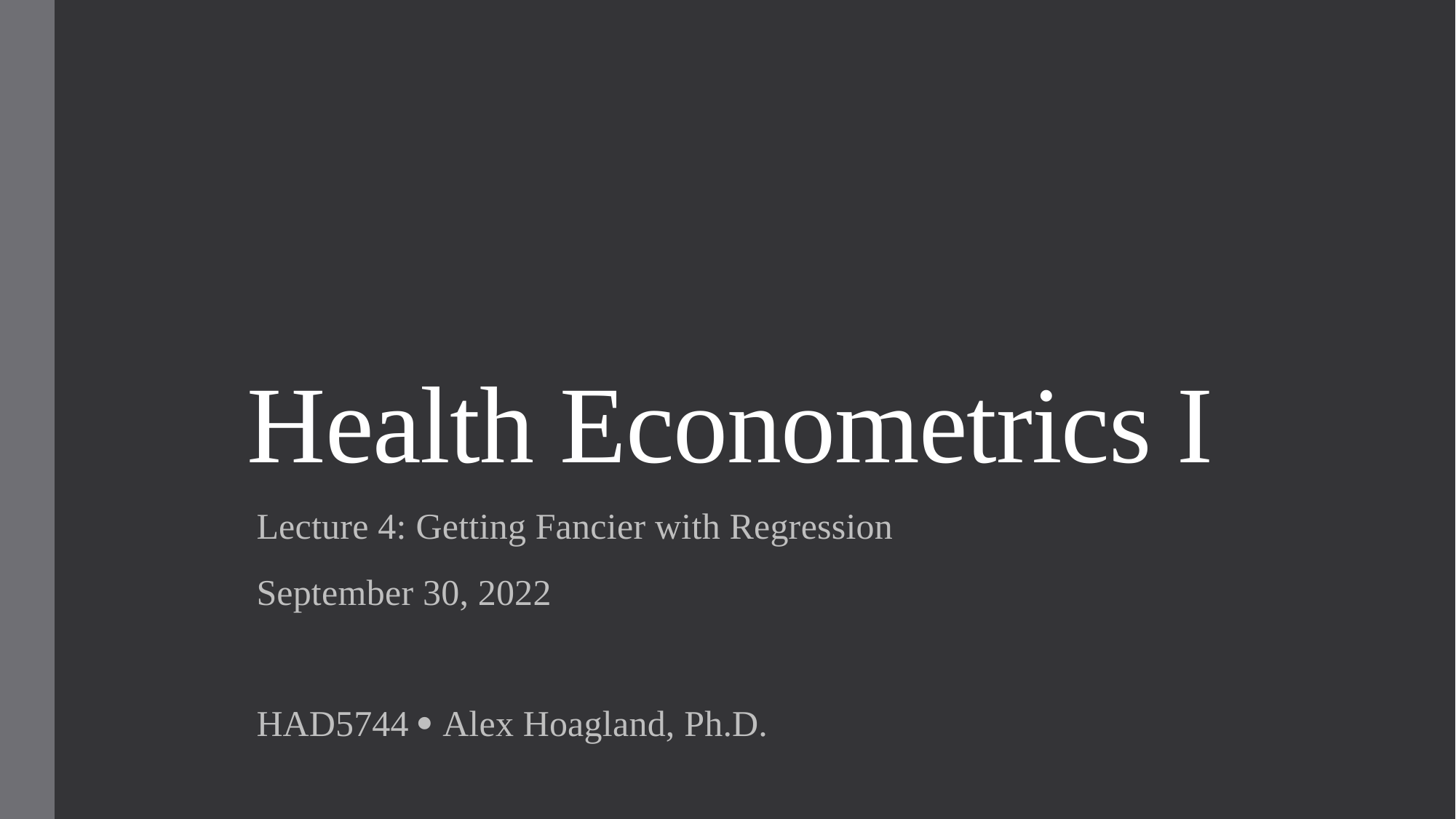

# Health Econometrics I
Lecture 4: Getting Fancier with Regression
September 30, 2022

HAD5744 • Alex Hoagland, Ph.D.